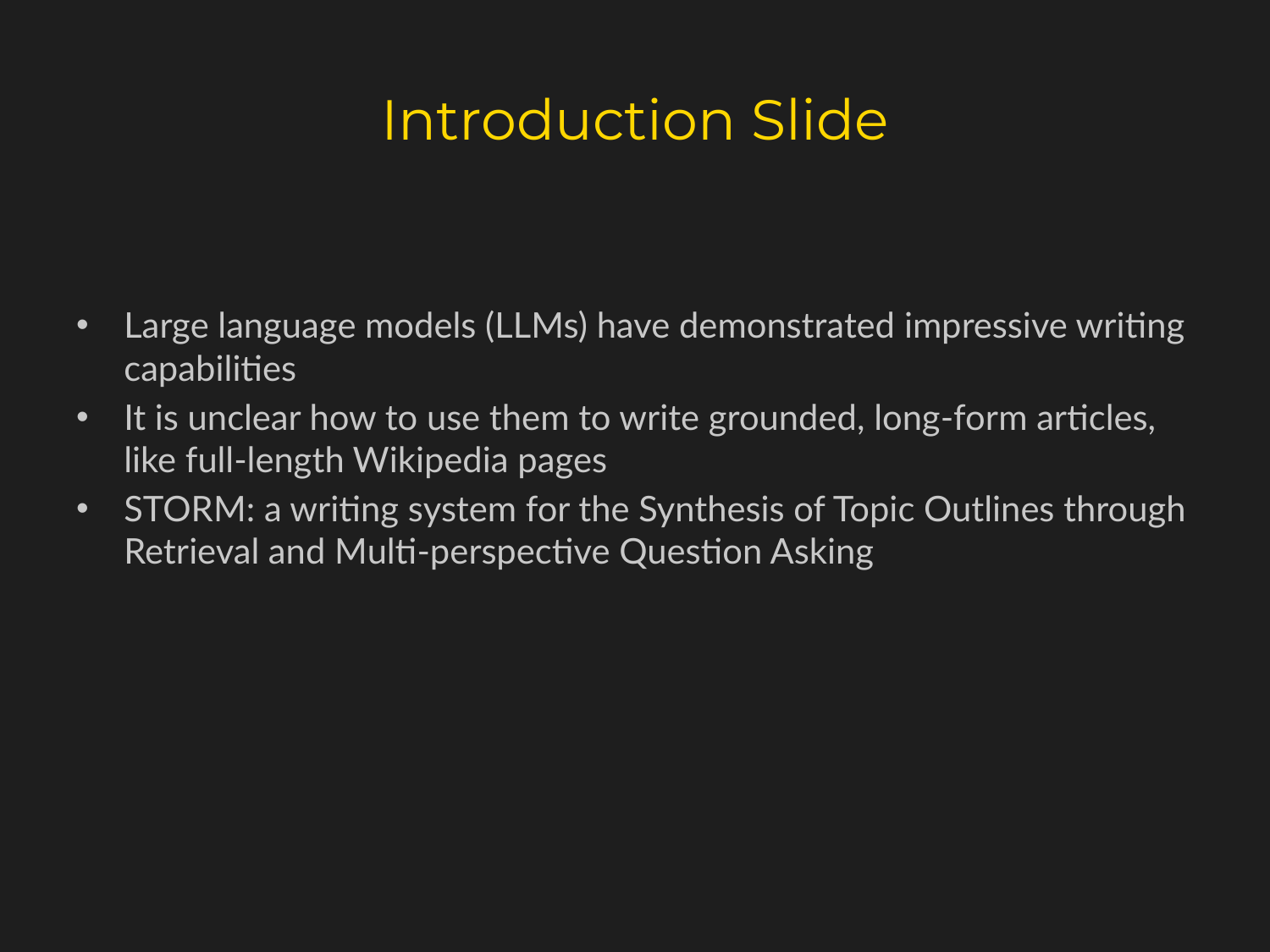

# Introduction Slide

Large language models (LLMs) have demonstrated impressive writing capabilities
It is unclear how to use them to write grounded, long-form articles, like full-length Wikipedia pages
STORM: a writing system for the Synthesis of Topic Outlines through Retrieval and Multi-perspective Question Asking